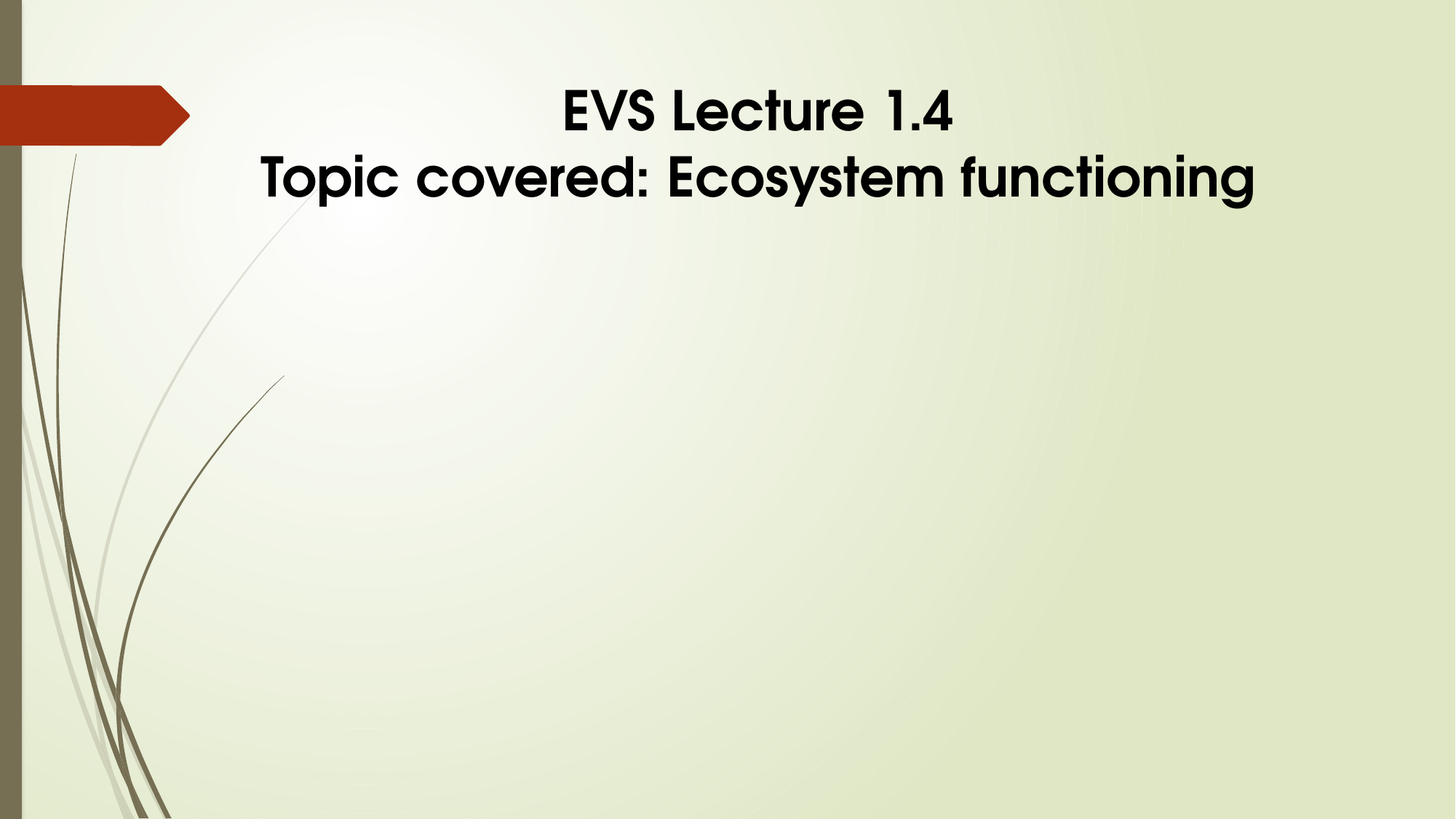

EVS Lecture 1.4
Topic covered: Ecosystem functioning